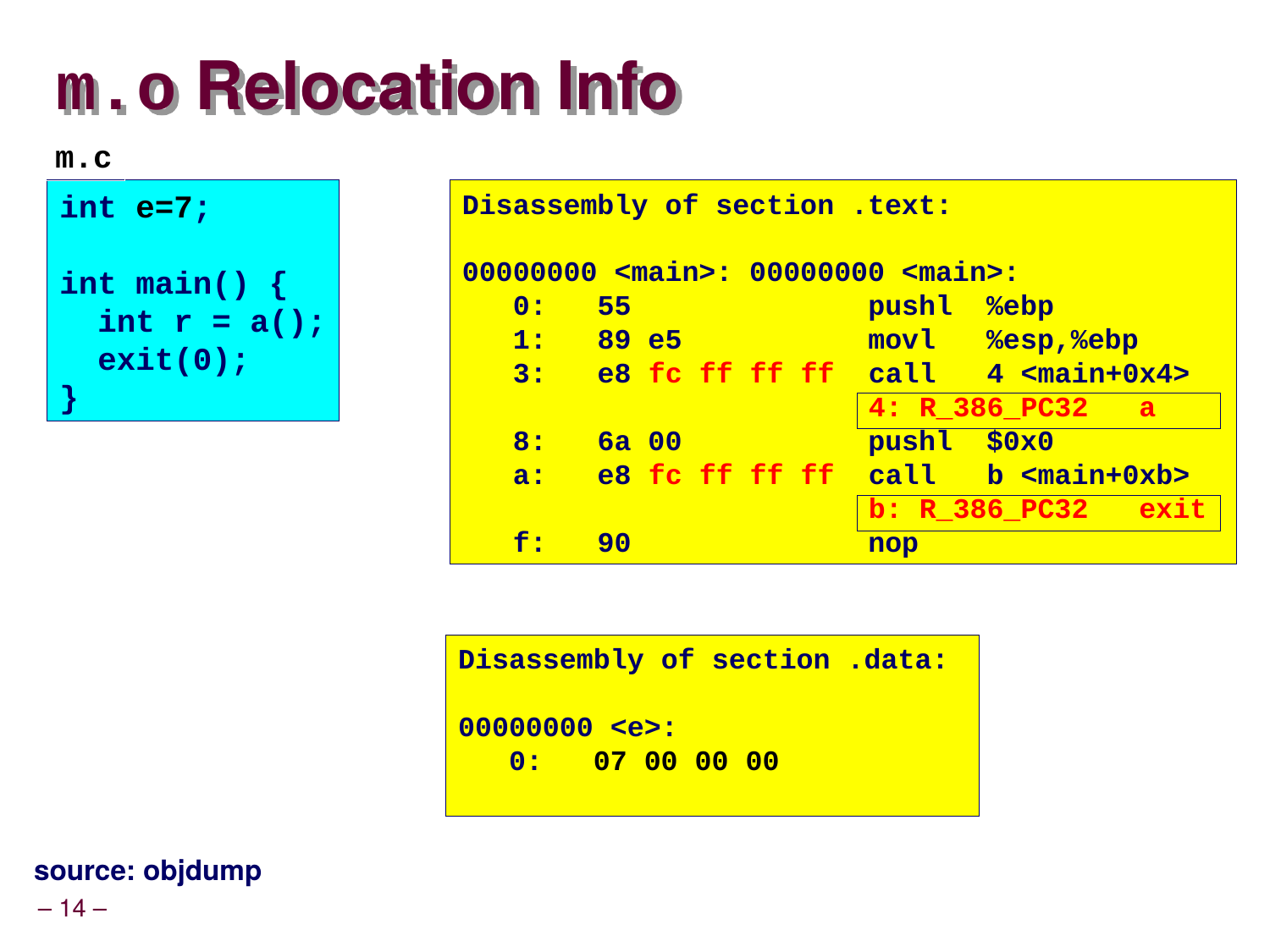

# m.o Relocation Info
m.c
int e=7;

int main() {
  int r = a();
  exit(0);
}
Disassembly of section .text:

00000000 <main>: 00000000 <main>:
   0:   55              pushl  %ebp
   1:   89 e5           movl   %esp,%ebp
   3:   e8 fc ff ff ff  call   4 <main+0x4>
                        4: R_386_PC32   a
   8:   6a 00           pushl  $0x0
   a:   e8 fc ff ff ff  call   b <main+0xb>
                        b: R_386_PC32   exit
   f:   90              nop

Disassembly of section .data:

00000000 <e>:
   0:   07 00 00 00

source: objdump